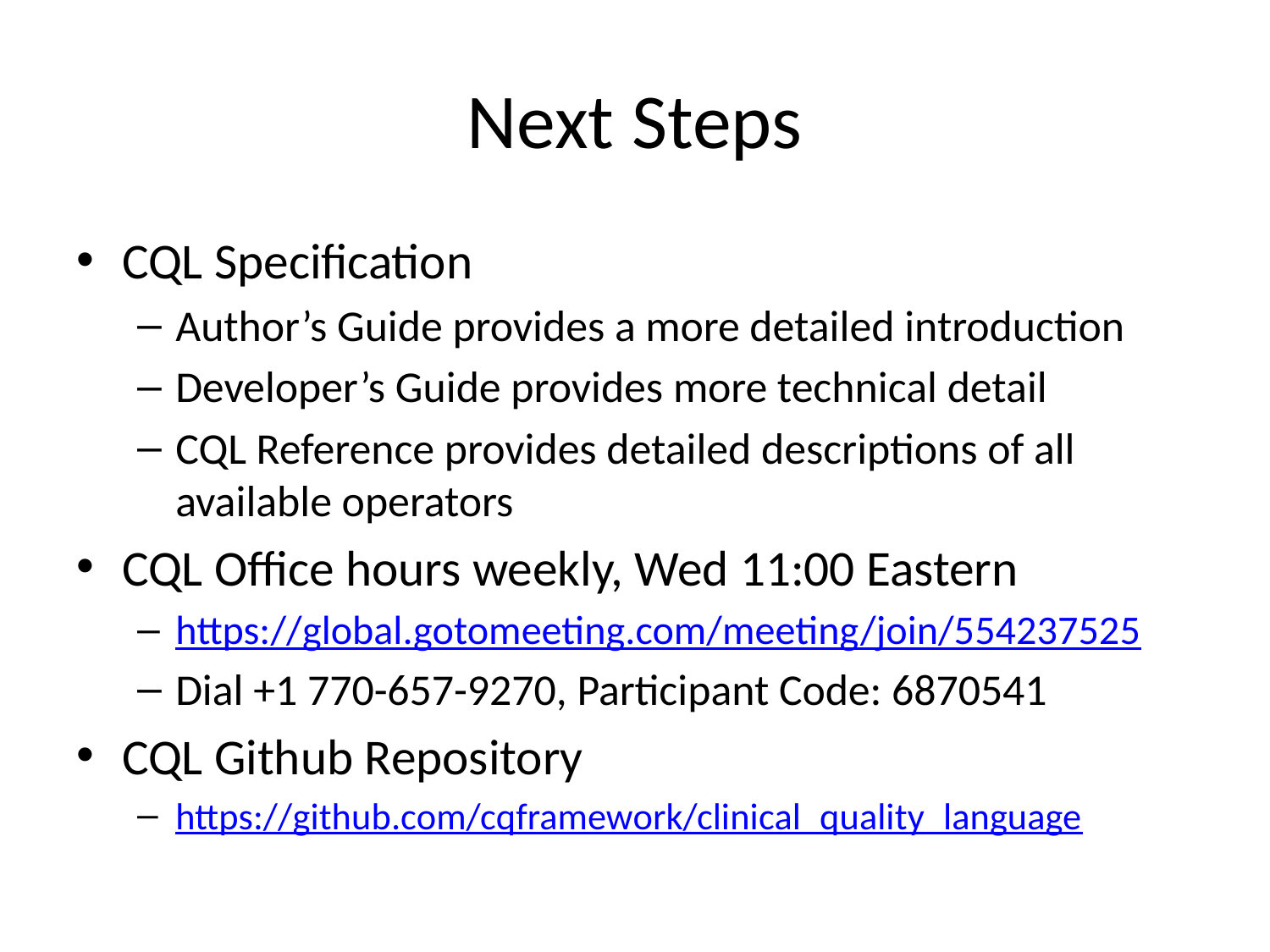

# Next Steps
CQL Specification
Author’s Guide provides a more detailed introduction
Developer’s Guide provides more technical detail
CQL Reference provides detailed descriptions of all available operators
CQL Office hours weekly, Wed 11:00 Eastern
https://global.gotomeeting.com/meeting/join/554237525
Dial +1 770-657-9270, Participant Code: 6870541
CQL Github Repository
https://github.com/cqframework/clinical_quality_language